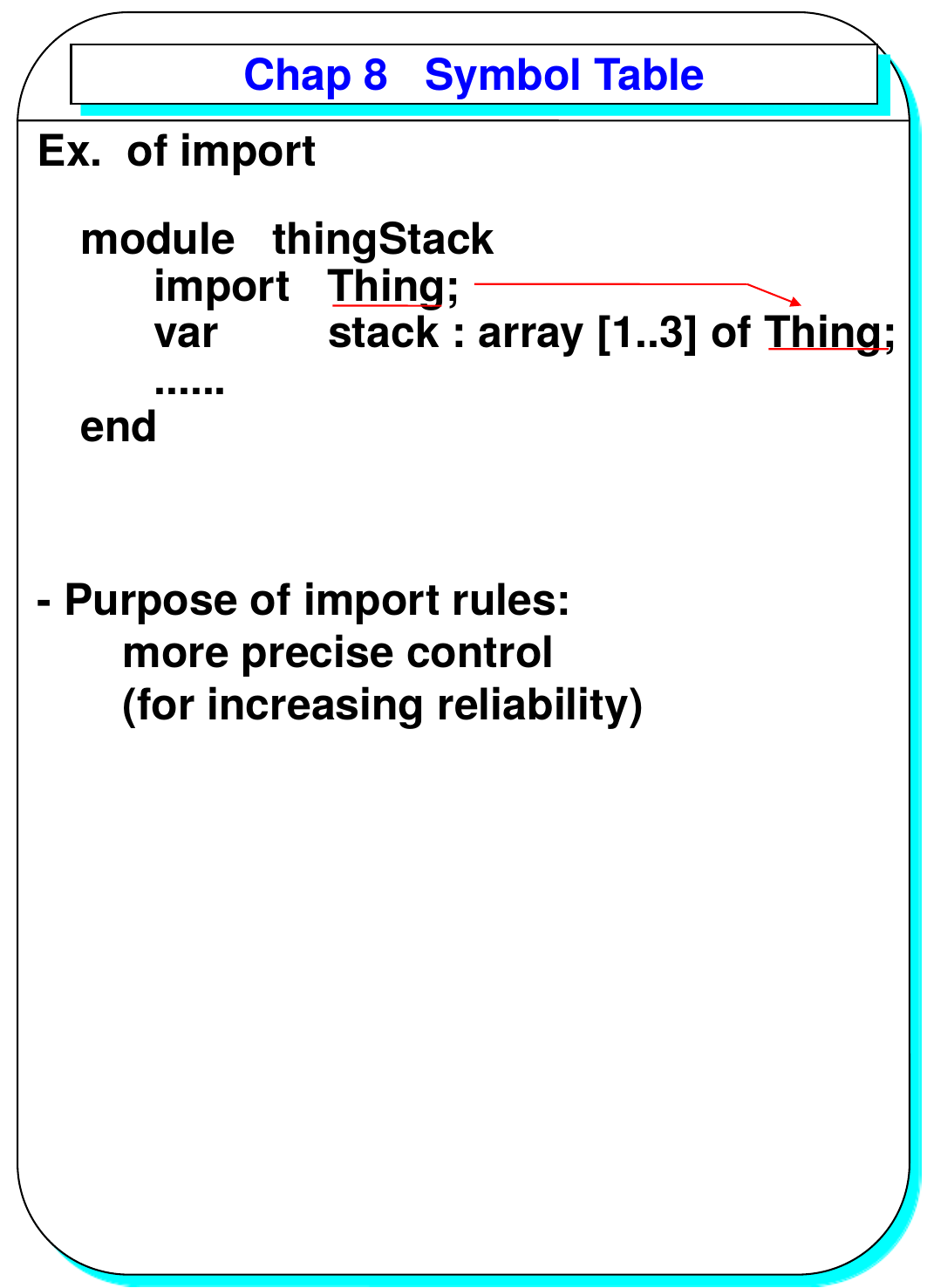

# Chap 8   Symbol Table
Ex.  of import
module   thingStack
      import   Thing;
      var         stack : array [1..3] of Thing;
      ......
end

- Purpose of import rules:
       more precise control
       (for increasing reliability)